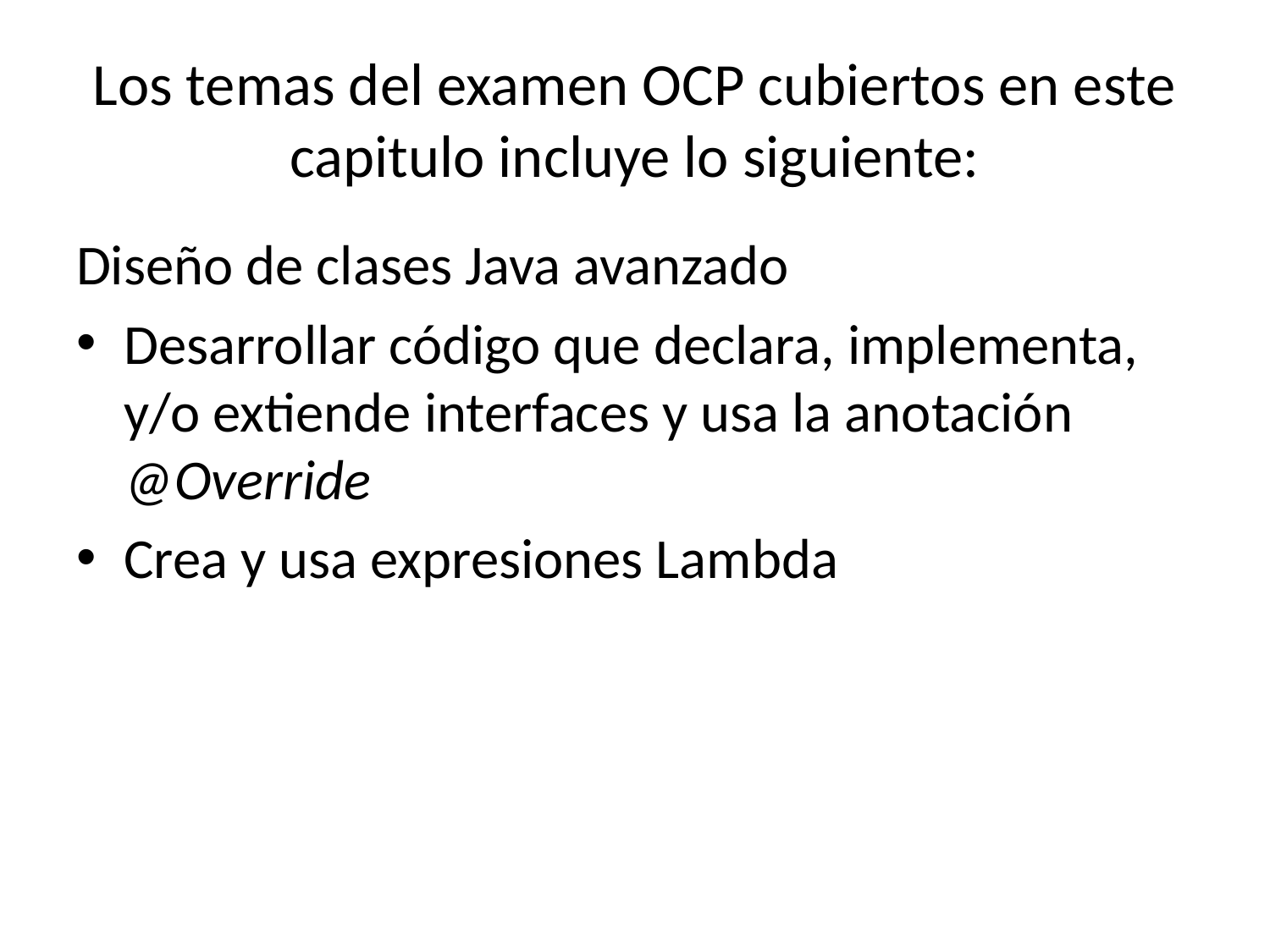

# Los temas del examen OCP cubiertos en este capitulo incluye lo siguiente:
Diseño de clases Java avanzado
Desarrollar código que declara, implementa, y/o extiende interfaces y usa la anotación @Override
Crea y usa expresiones Lambda